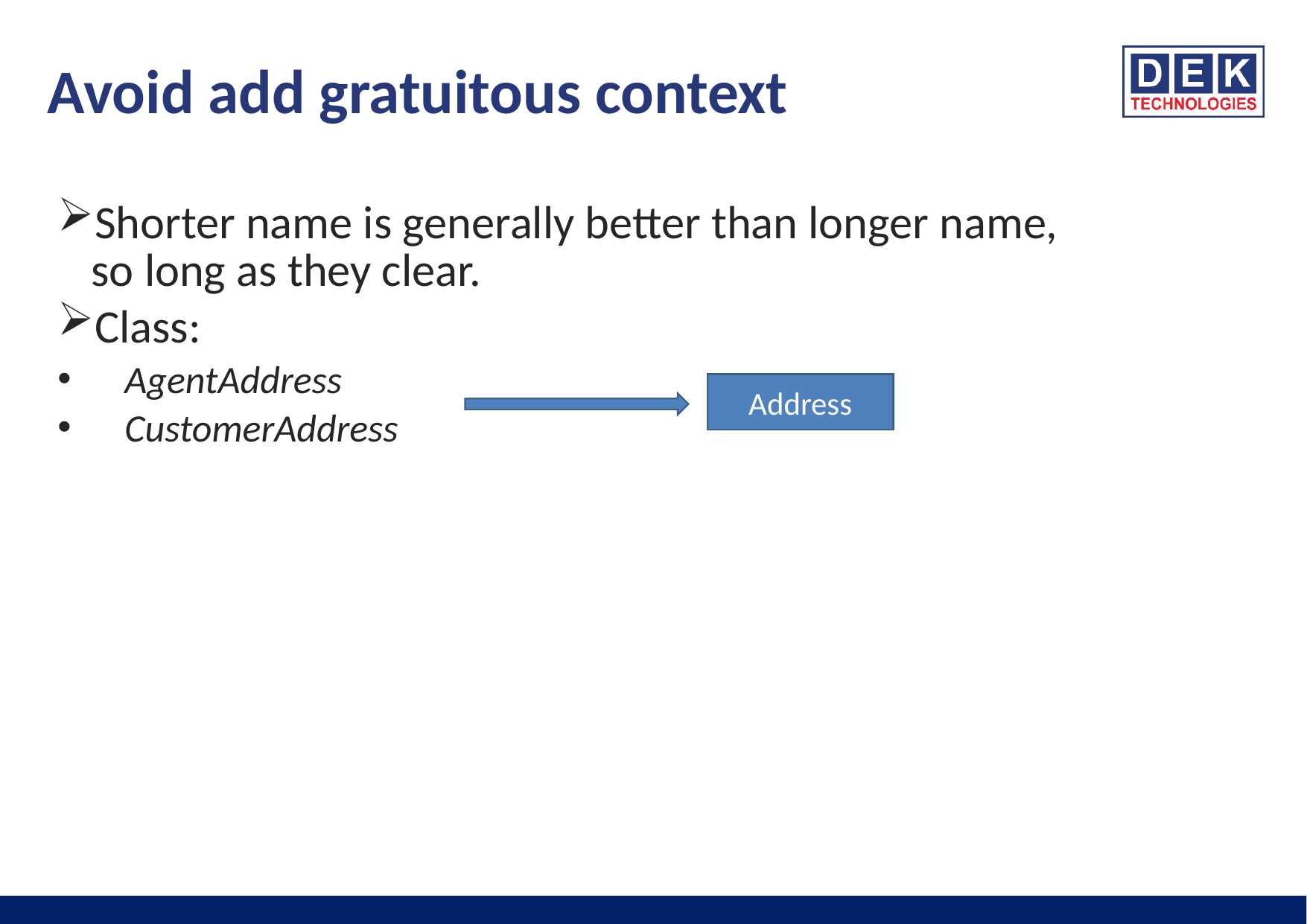

# Avoid add gratuitous context
Shorter name is generally better than longer name, so long as they clear.
Class:
AgentAddress
CustomerAddress
Address